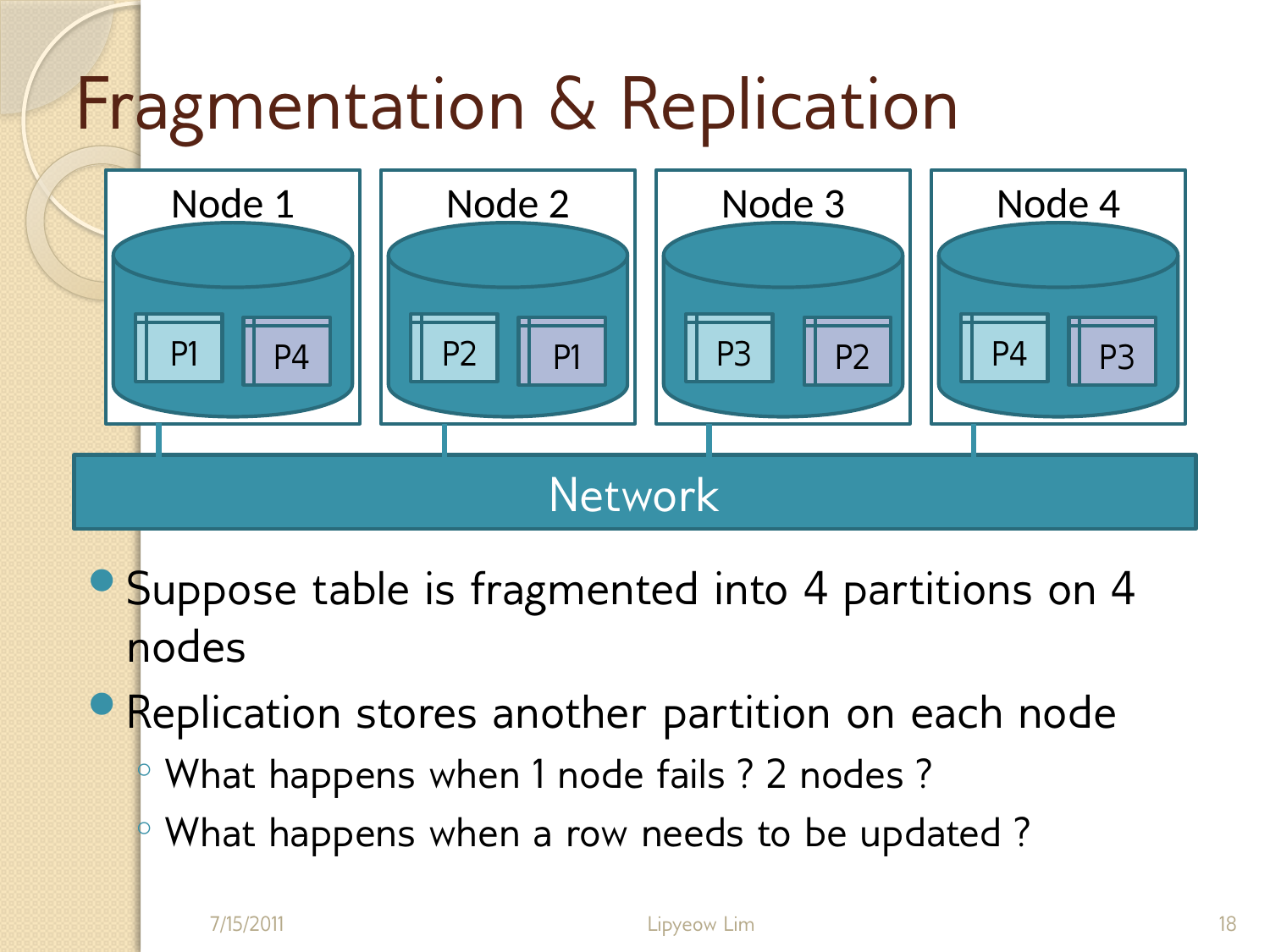

# Fragmentation & Replication
Node 1

P1
Node 2

P2
Node 3

P3
Node 4

P4
P4
P1
P2
P3
Network
Suppose table is fragmented into 4 partitions on 4 nodes
Replication stores another partition on each node
What happens when 1 node fails ? 2 nodes ?
What happens when a row needs to be updated ?
7/15/2011
Lipyeow Lim
18